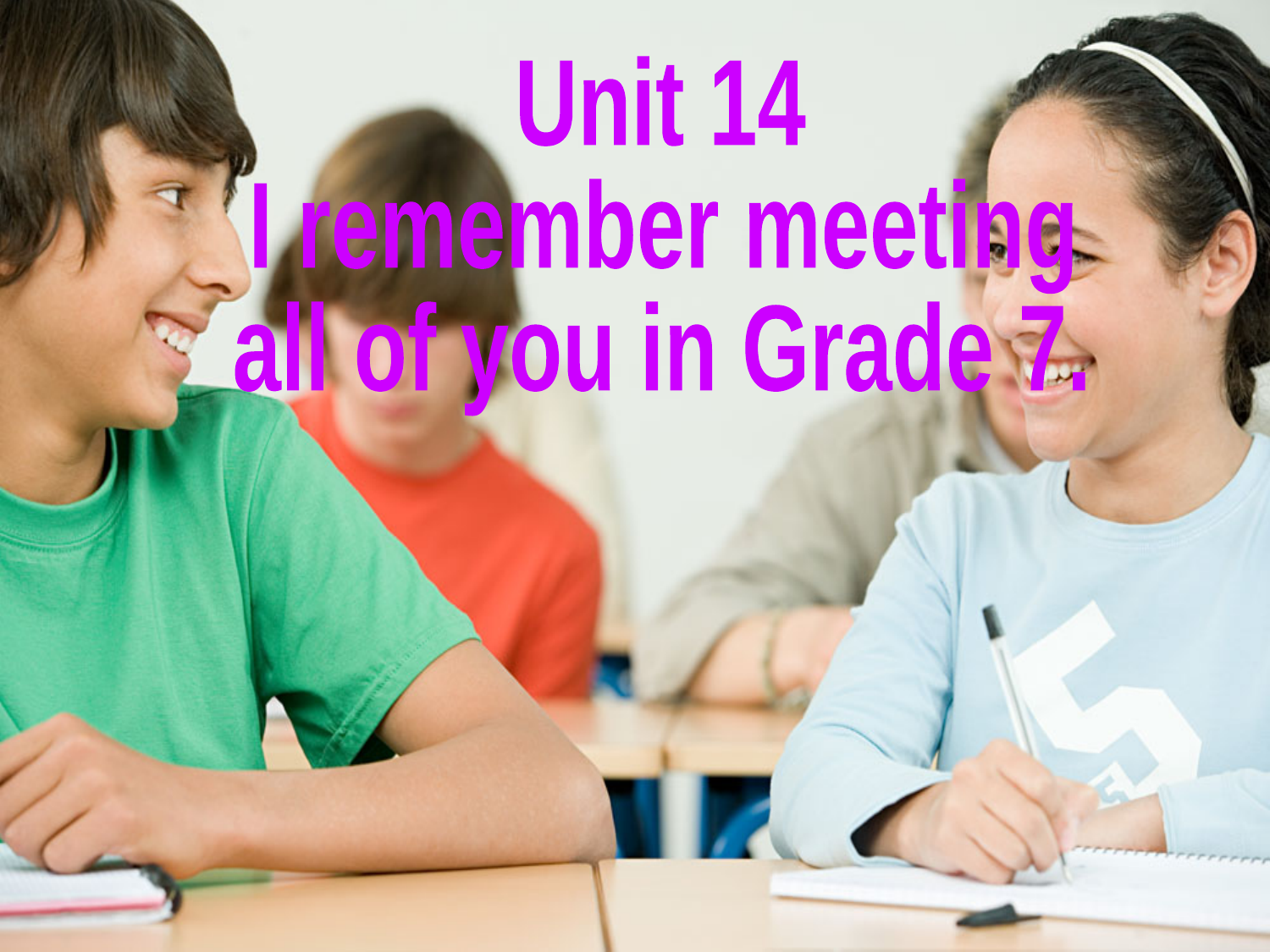

Unit 14
I remember meeting
all of you in Grade 7.